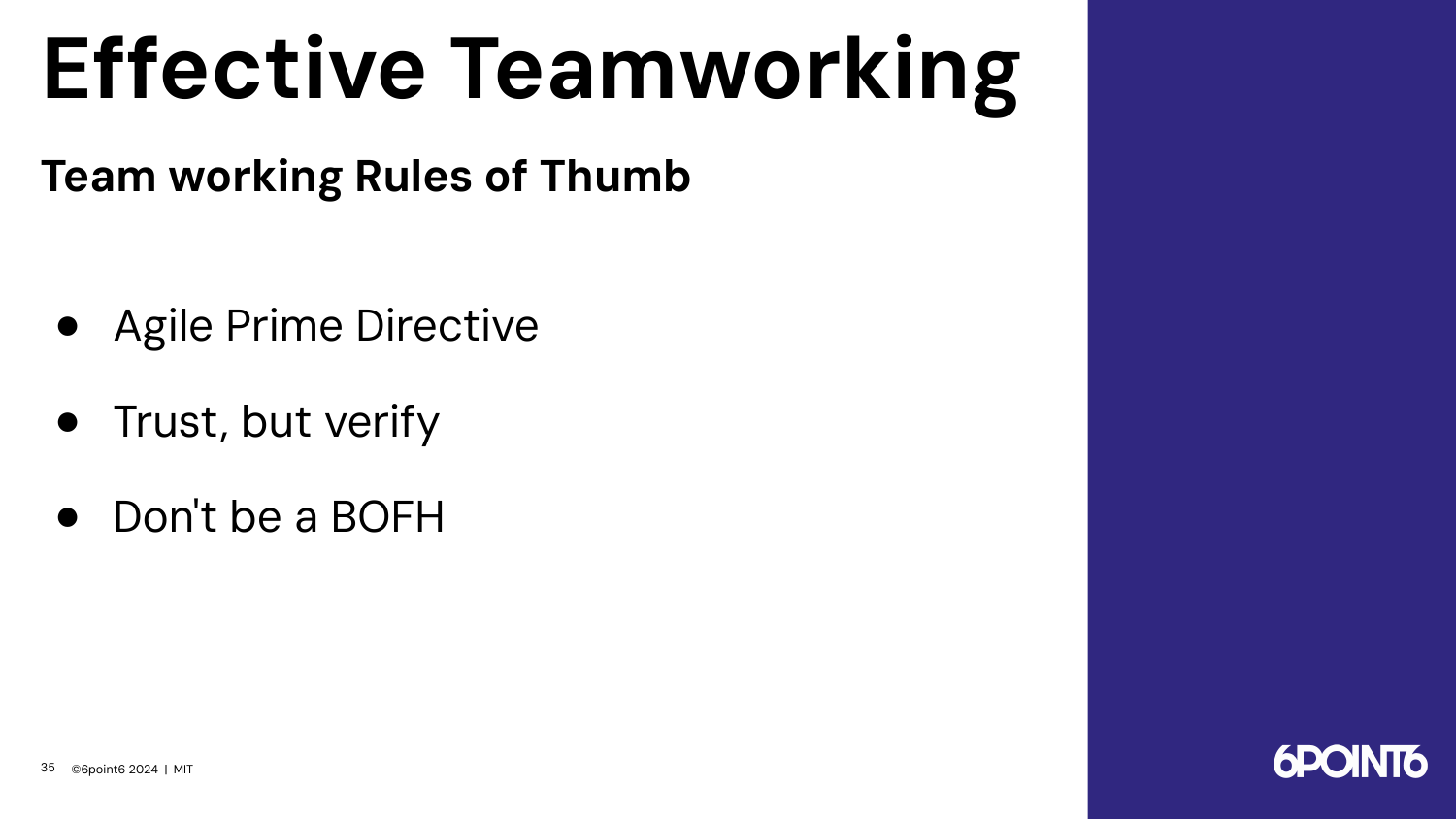

# Effective Teamworking
Team working Rules of Thumb
Agile Prime Directive
Trust, but verify
Don't be a BOFH

35